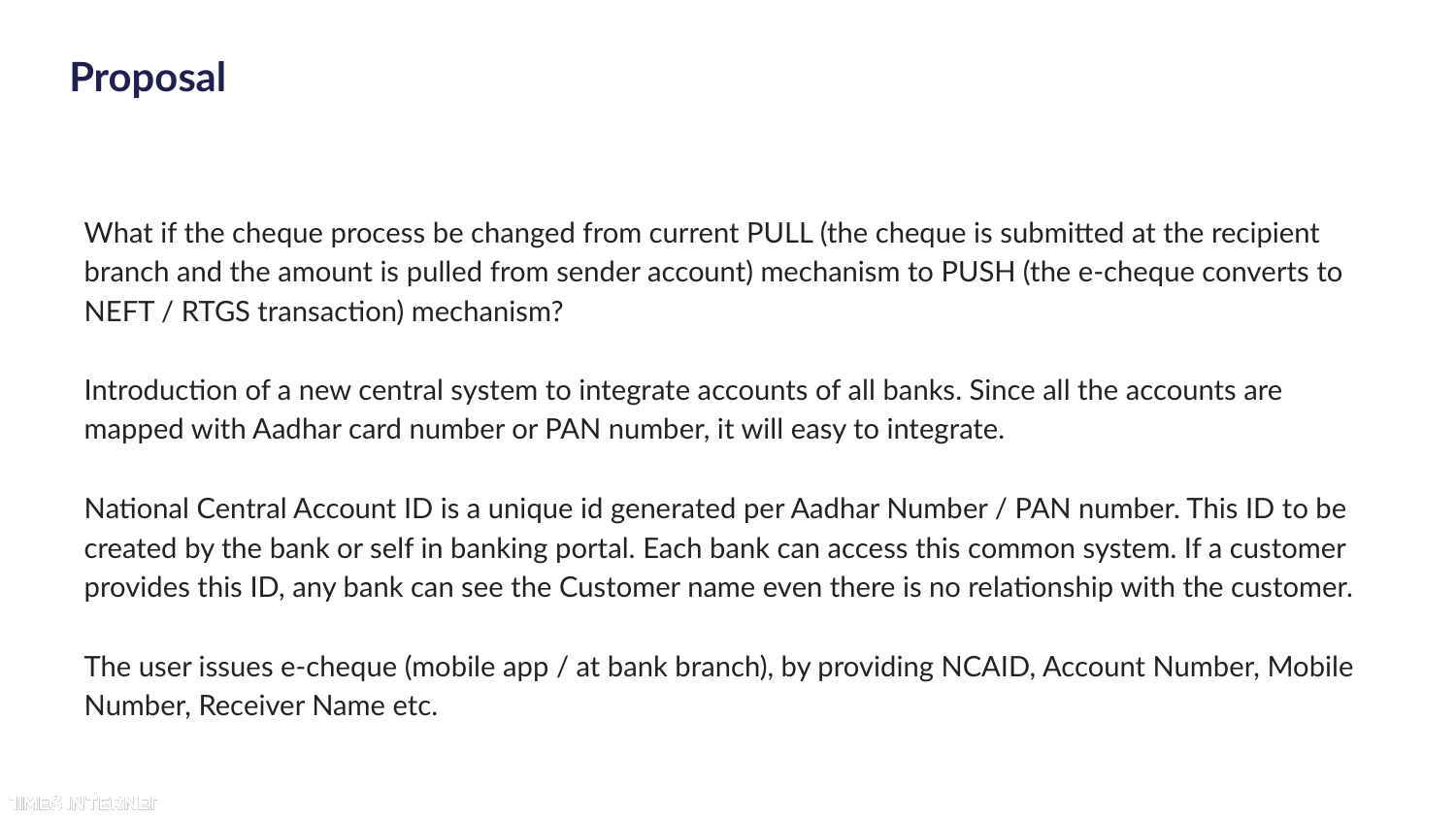

# Proposal
What if the cheque process be changed from current PULL (the cheque is submitted at the recipient branch and the amount is pulled from sender account) mechanism to PUSH (the e-cheque converts to NEFT / RTGS transaction) mechanism?
Introduction of a new central system to integrate accounts of all banks. Since all the accounts are mapped with Aadhar card number or PAN number, it will easy to integrate.
National Central Account ID is a unique id generated per Aadhar Number / PAN number. This ID to be created by the bank or self in banking portal. Each bank can access this common system. If a customer provides this ID, any bank can see the Customer name even there is no relationship with the customer.
The user issues e-cheque (mobile app / at bank branch), by providing NCAID, Account Number, Mobile Number, Receiver Name etc.